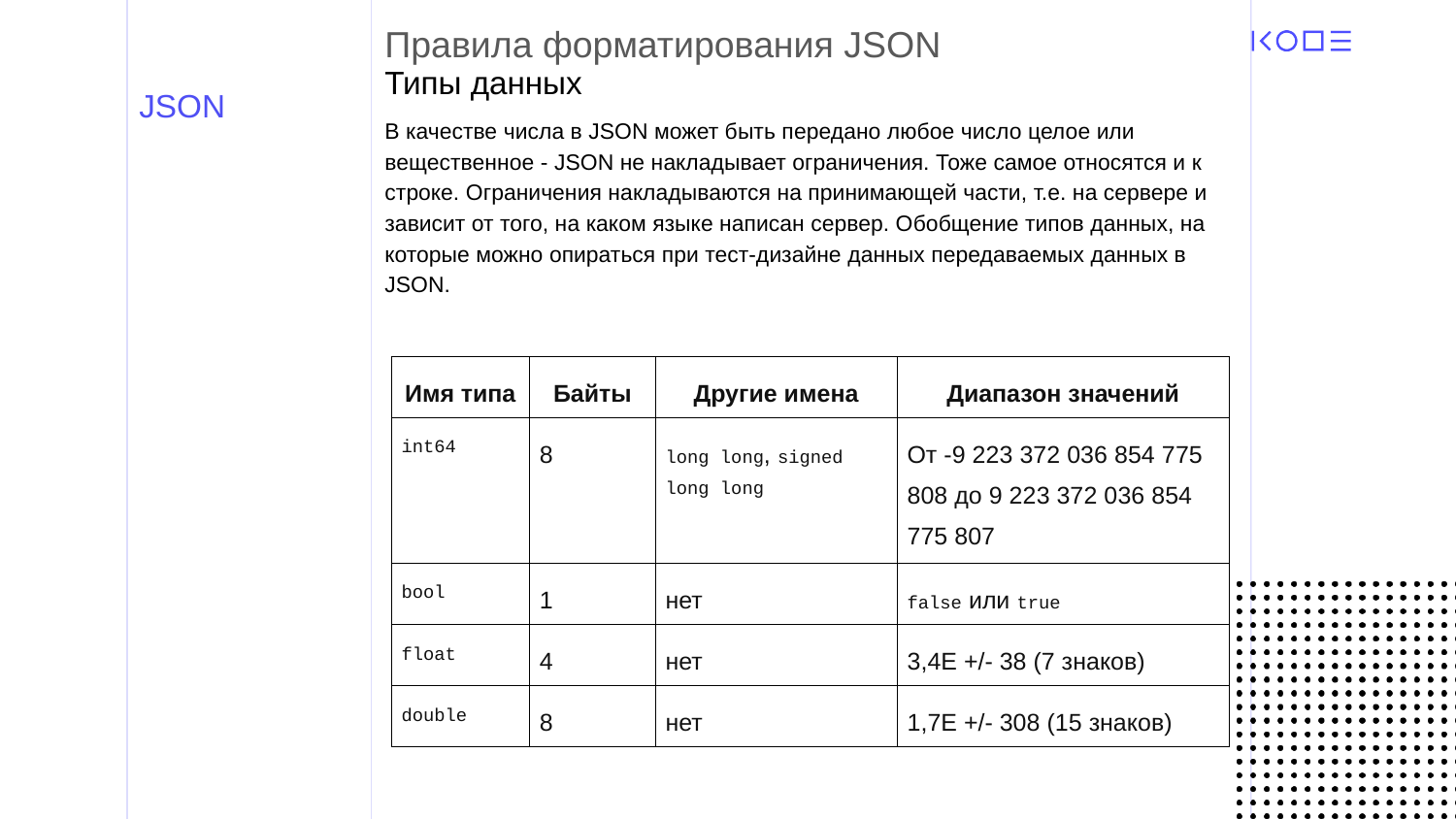

Правила форматирования JSON
# JSON
Типы данных
В качестве числа в JSON может быть передано любое число целое или вещественное - JSON не накладывает ограничения. Тоже самое относятся и к строке. Ограничения накладываются на принимающей части, т.е. на сервере и зависит от того, на каком языке написан сервер. Обобщение типов данных, на которые можно опираться при тест-дизайне данных передаваемых данных в JSON.

| Имя типа | Байты | Другие имена | Диапазон значений |
| --- | --- | --- | --- |
| int64 | 8 | long long, signed long long | От -9 223 372 036 854 775 808 до 9 223 372 036 854 775 807 |
| bool | 1 | нет | false или true |
| float | 4 | нет | 3,4E +/- 38 (7 знаков) |
| double | 8 | нет | 1,7E +/- 308 (15 знаков) |